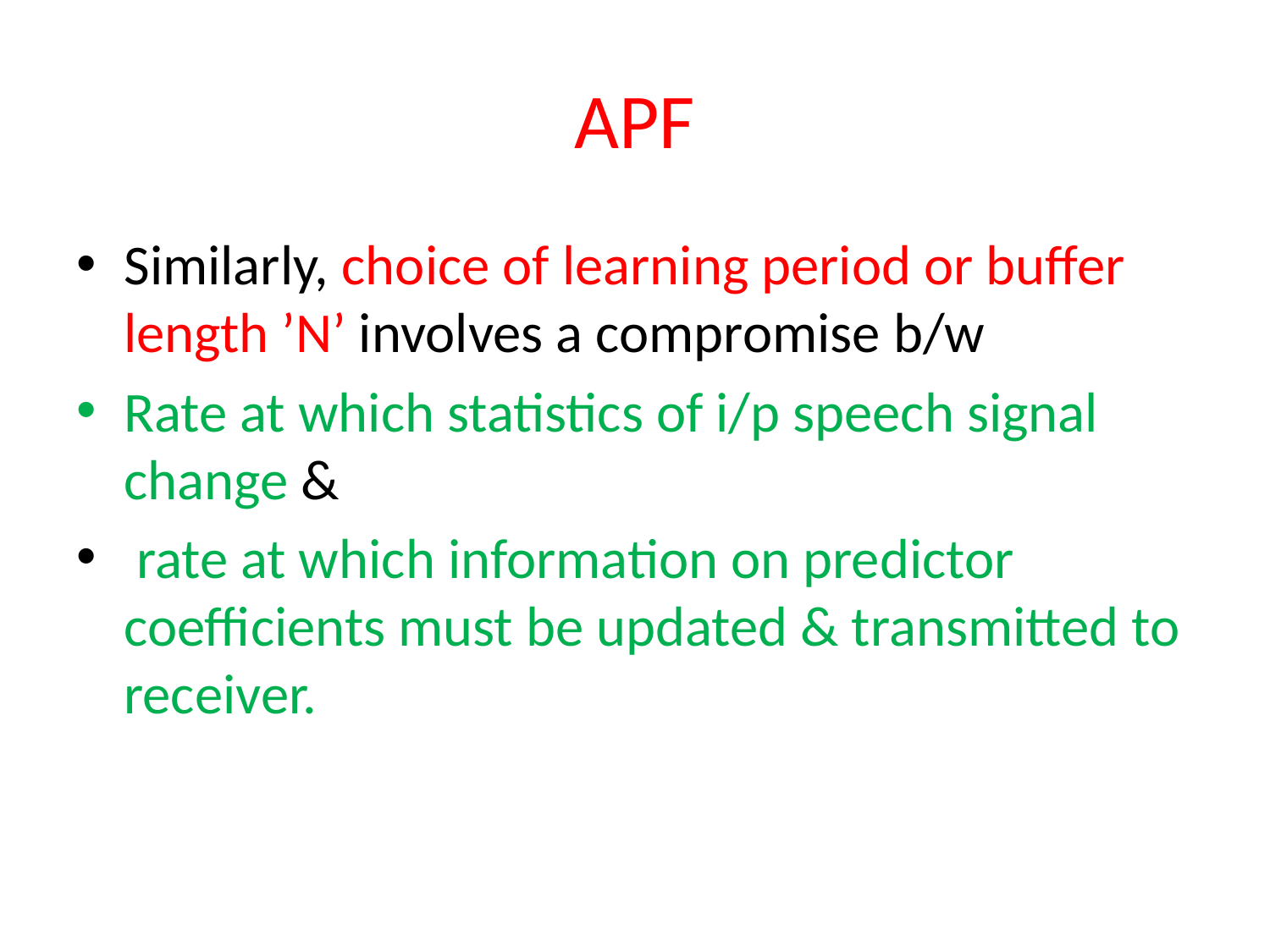

# APF
Similarly, choice of learning period or buffer length ’N’ involves a compromise b/w
Rate at which statistics of i/p speech signal change &
 rate at which information on predictor coefficients must be updated & transmitted to receiver.